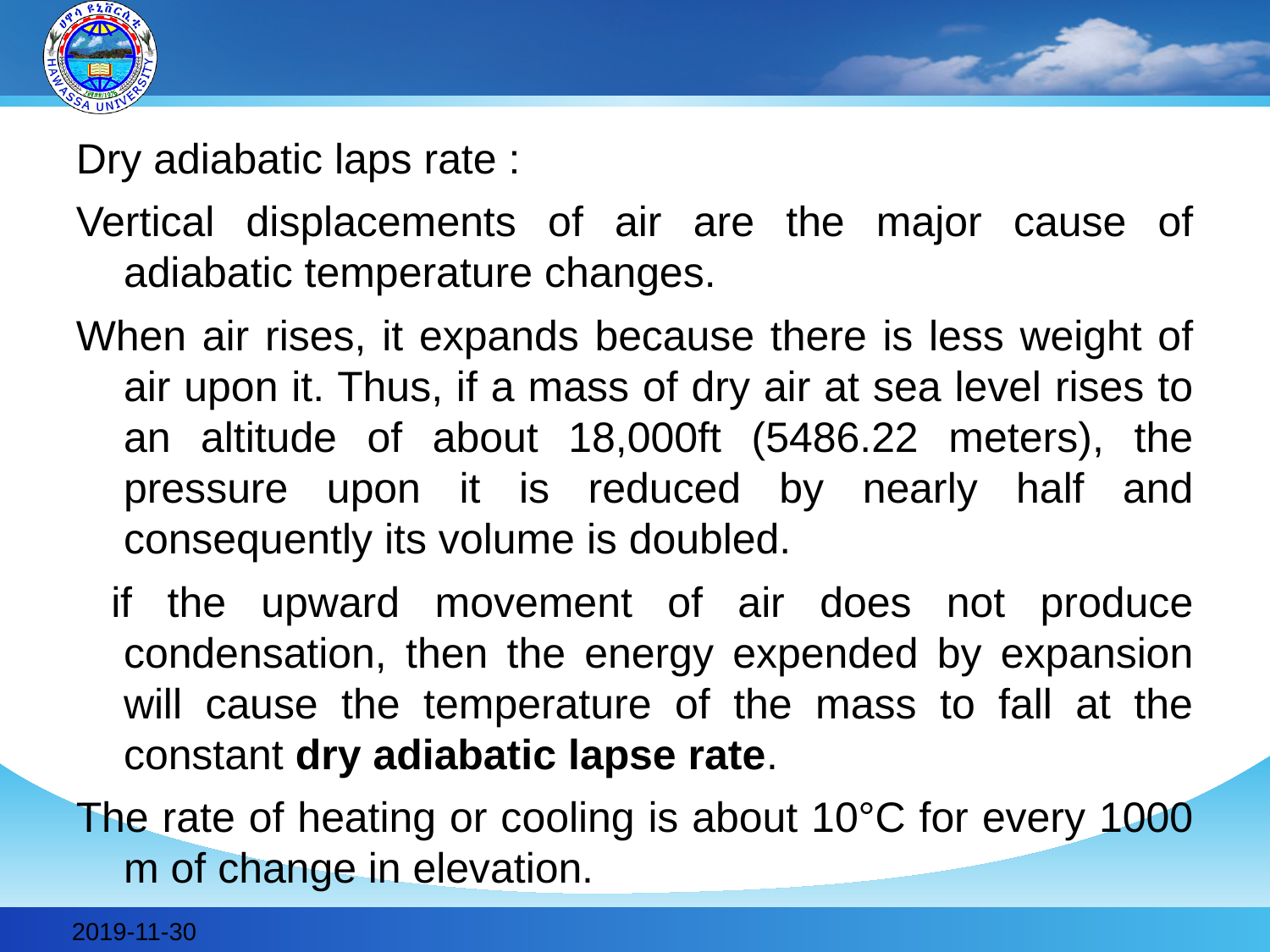

#
Dry adiabatic laps rate :
Vertical displacements of air are the major cause of adiabatic temperature changes.
When air rises, it expands because there is less weight of air upon it. Thus, if a mass of dry air at sea level rises to an altitude of about 18,000ft (5486.22 meters), the pressure upon it is reduced by nearly half and consequently its volume is doubled.
 if the upward movement of air does not produce condensation, then the energy expended by expansion will cause the temperature of the mass to fall at the constant dry adiabatic lapse rate.
The rate of heating or cooling is about 10°C for every 1000 m of change in elevation.

2019-11-30